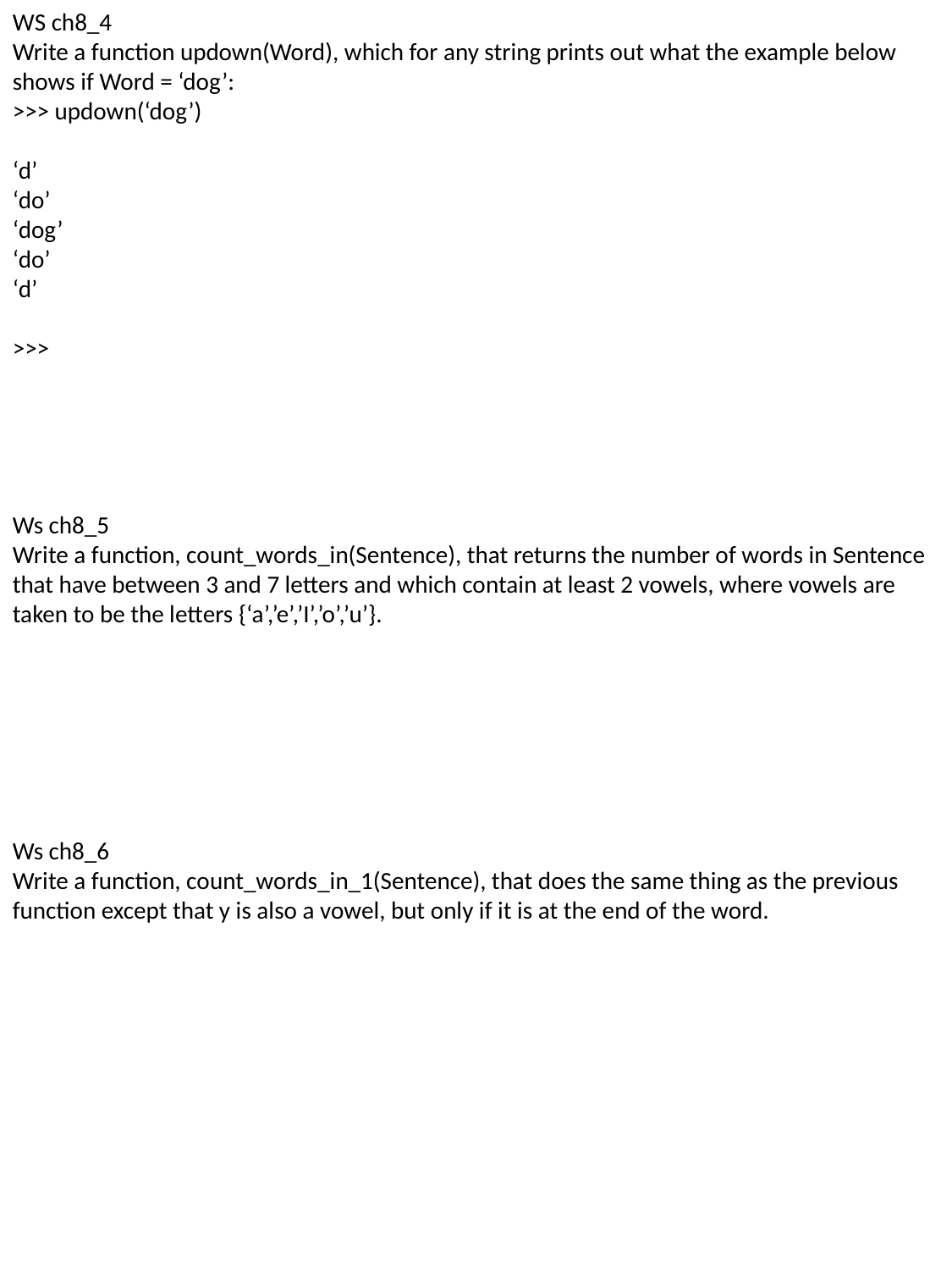

WS ch8_4
Write a function updown(Word), which for any string prints out what the example below shows if Word = ‘dog’:
>>> updown(‘dog’)

‘d’
‘do’
‘dog’
‘do’
‘d’

>>>

Ws ch8_5
Write a function, count_words_in(Sentence), that returns the number of words in Sentence that have between 3 and 7 letters and which contain at least 2 vowels, where vowels are taken to be the letters {‘a’,’e’,’I’,’o’,’u’}.

Ws ch8_6
Write a function, count_words_in_1(Sentence), that does the same thing as the previous function except that y is also a vowel, but only if it is at the end of the word.